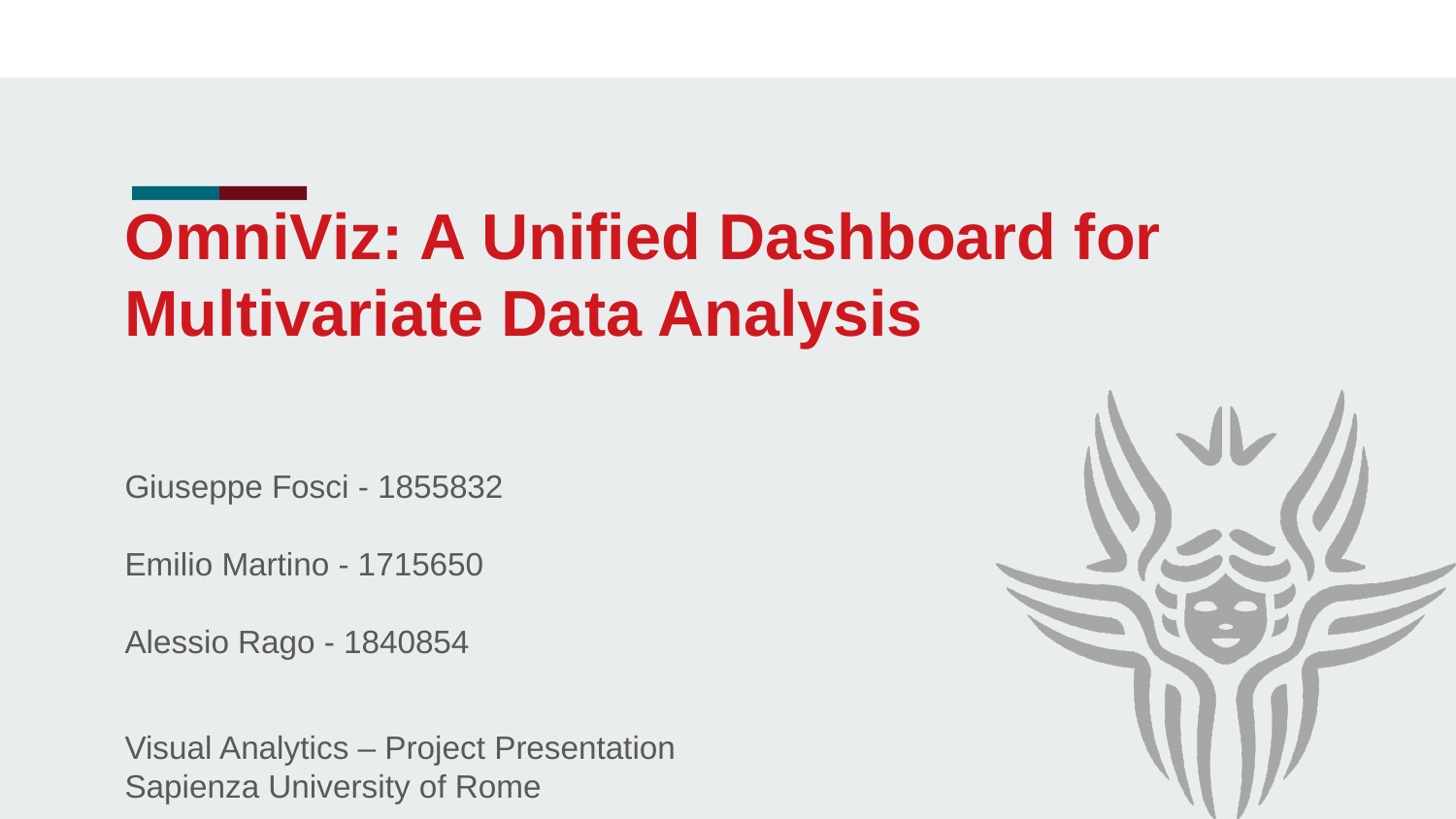

OmniViz: A Unified Dashboard for Multivariate Data Analysis

Giuseppe Fosci - 1855832

Emilio Martino - 1715650

Alessio Rago - 1840854

Visual Analytics – Project Presentation
Sapienza University of Rome